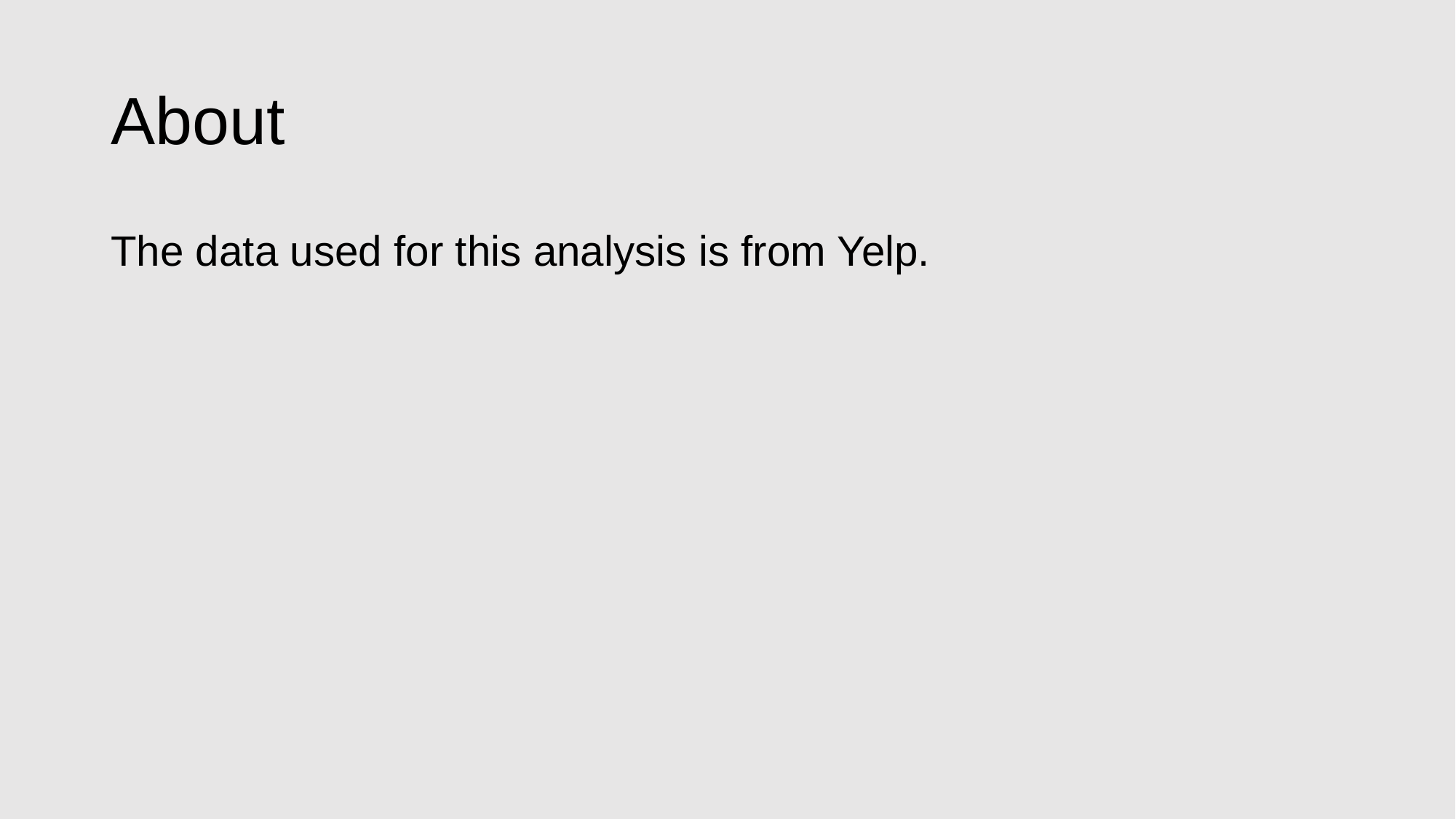

# About
The data used for this analysis is from Yelp.